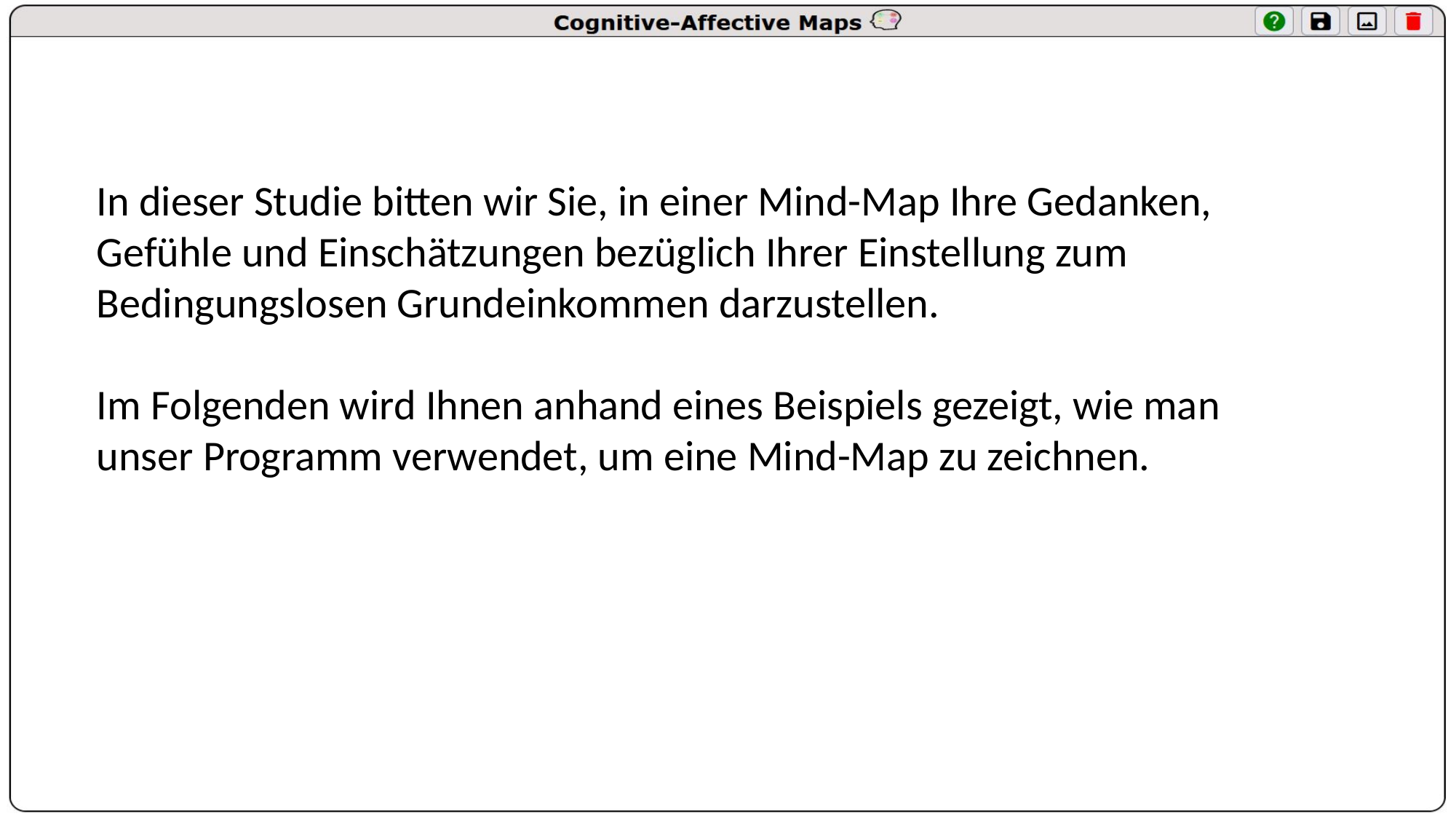

In dieser Studie bitten wir Sie, in einer Mind-Map Ihre Gedanken, Gefühle und Einschätzungen bezüglich Ihrer Einstellung zum Bedingungslosen Grundeinkommen darzustellen.

Im Folgenden wird Ihnen anhand eines Beispiels gezeigt, wie man unser Programm verwendet, um eine Mind-Map zu zeichnen.